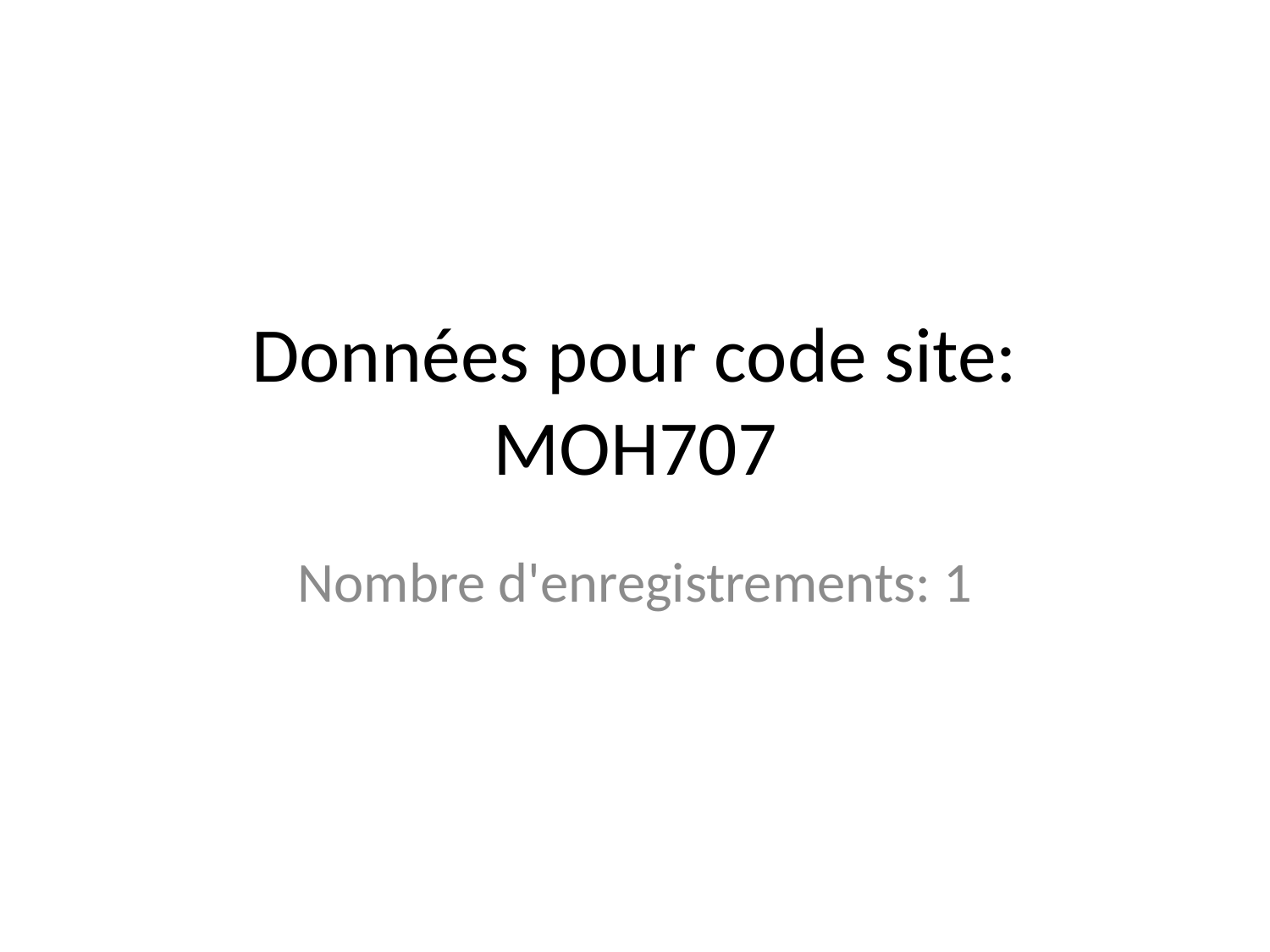

# Données pour code site: MOH707
Nombre d'enregistrements: 1